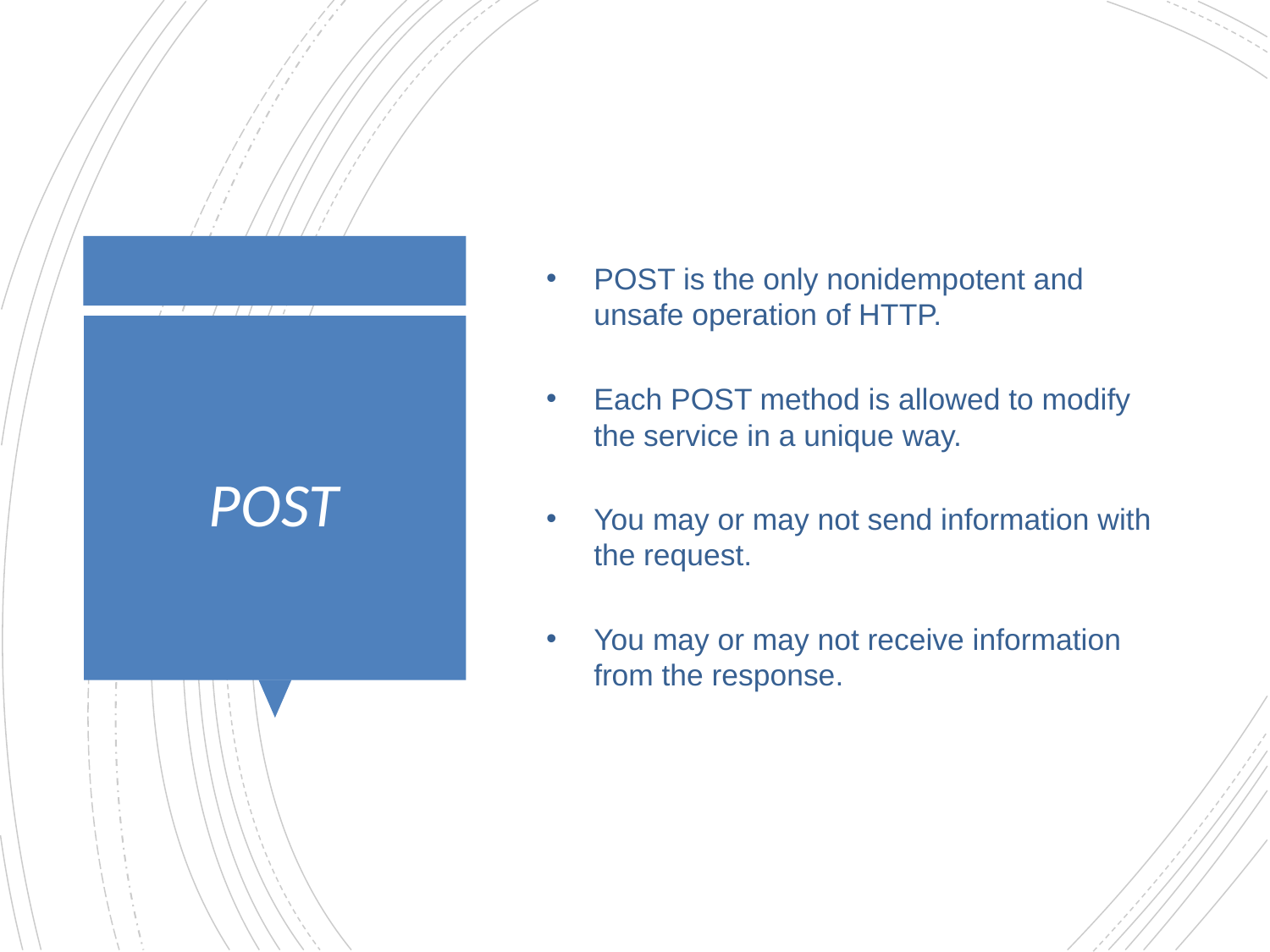

POST is the only nonidempotent and unsafe operation of HTTP.

Each POST method is allowed to modify the service in a unique way.

You may or may not send information with the request.

You may or may not receive information from the response.

# POST